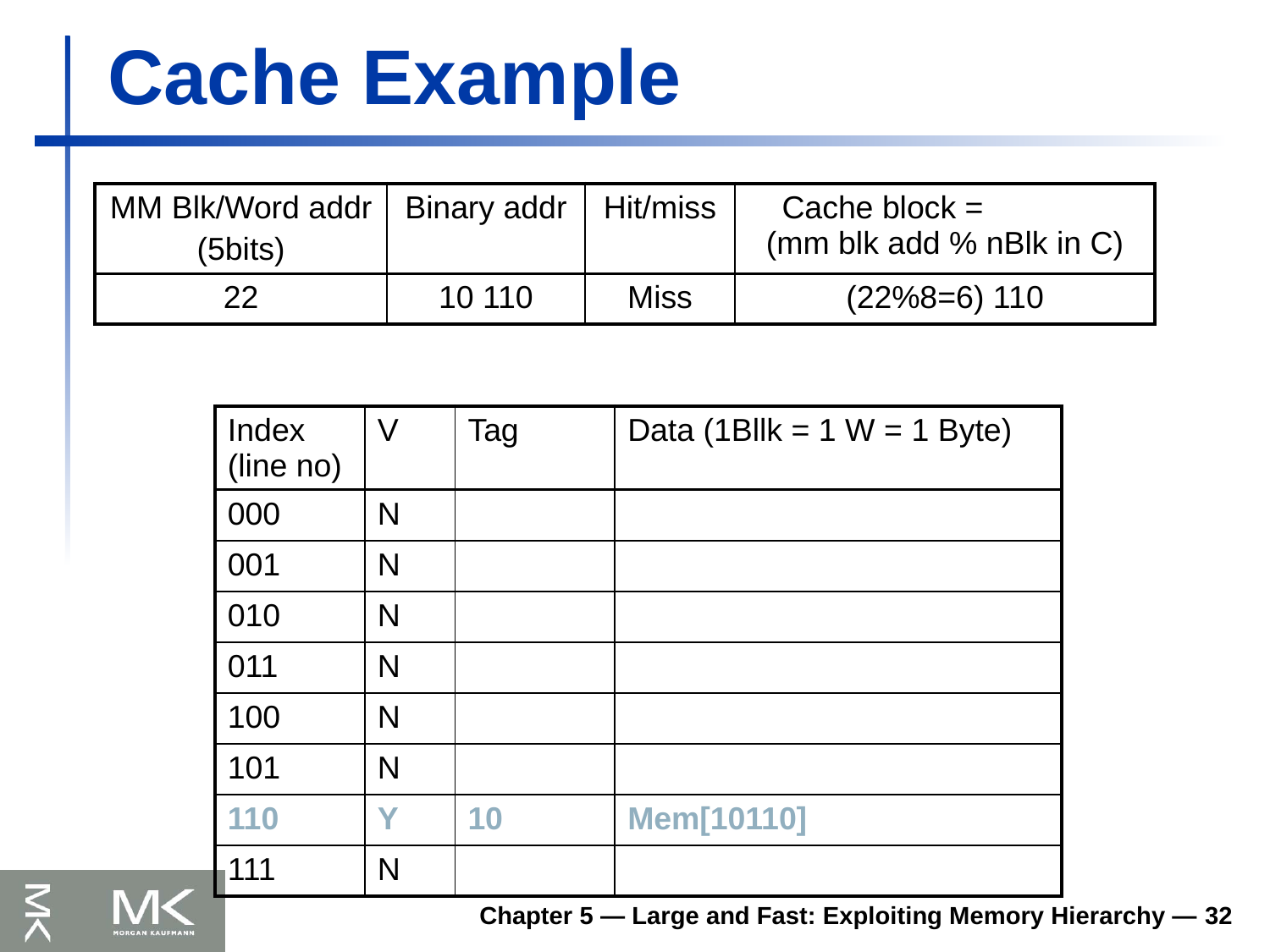

# Cache Example
| MM Blk/Word addr (5bits) | Binary addr | Hit/miss | Cache block = (mm blk add % nBlk in C) |
| --- | --- | --- | --- |
| 22 | 10 110 | Miss | (22%8=6) 110 |
| Index (line no) | V | Tag | Data (1Bllk = 1 W = 1 Byte) |
| --- | --- | --- | --- |
| 000 | N |  |  |
| 001 | N |  |  |
| 010 | N |  |  |
| 011 | N |  |  |
| 100 | N |  |  |
| 101 | N |  |  |
| 110 | Y | 10 | Mem[10110] |
| 111 | N |  |  |
Chapter 5 — Large and Fast: Exploiting Memory Hierarchy — 32